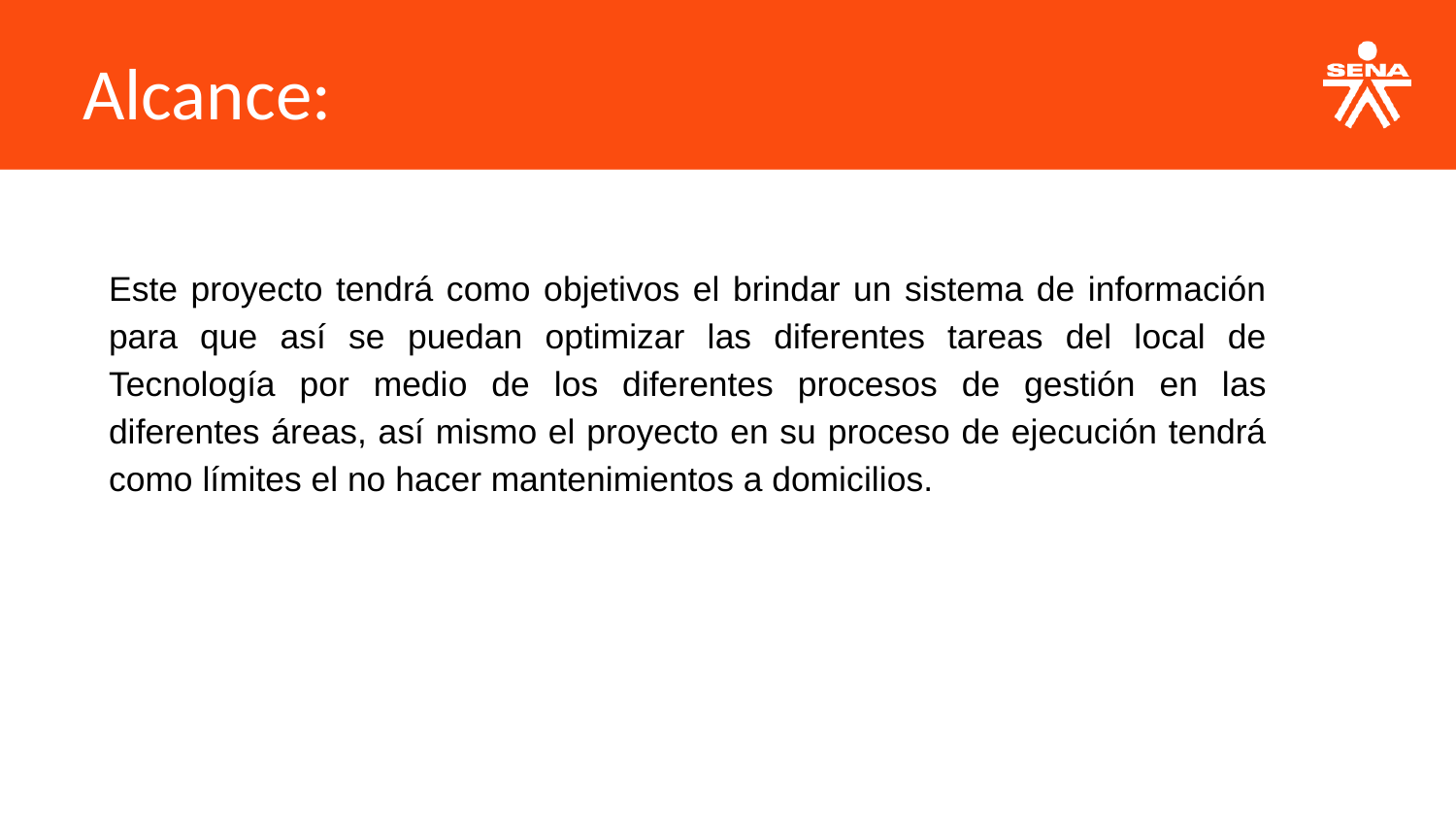

Alcance:

Este proyecto tendrá como objetivos el brindar un sistema de información para que así se puedan optimizar las diferentes tareas del local de Tecnología por medio de los diferentes procesos de gestión en las diferentes áreas, así mismo el proyecto en su proceso de ejecución tendrá como límites el no hacer mantenimientos a domicilios.